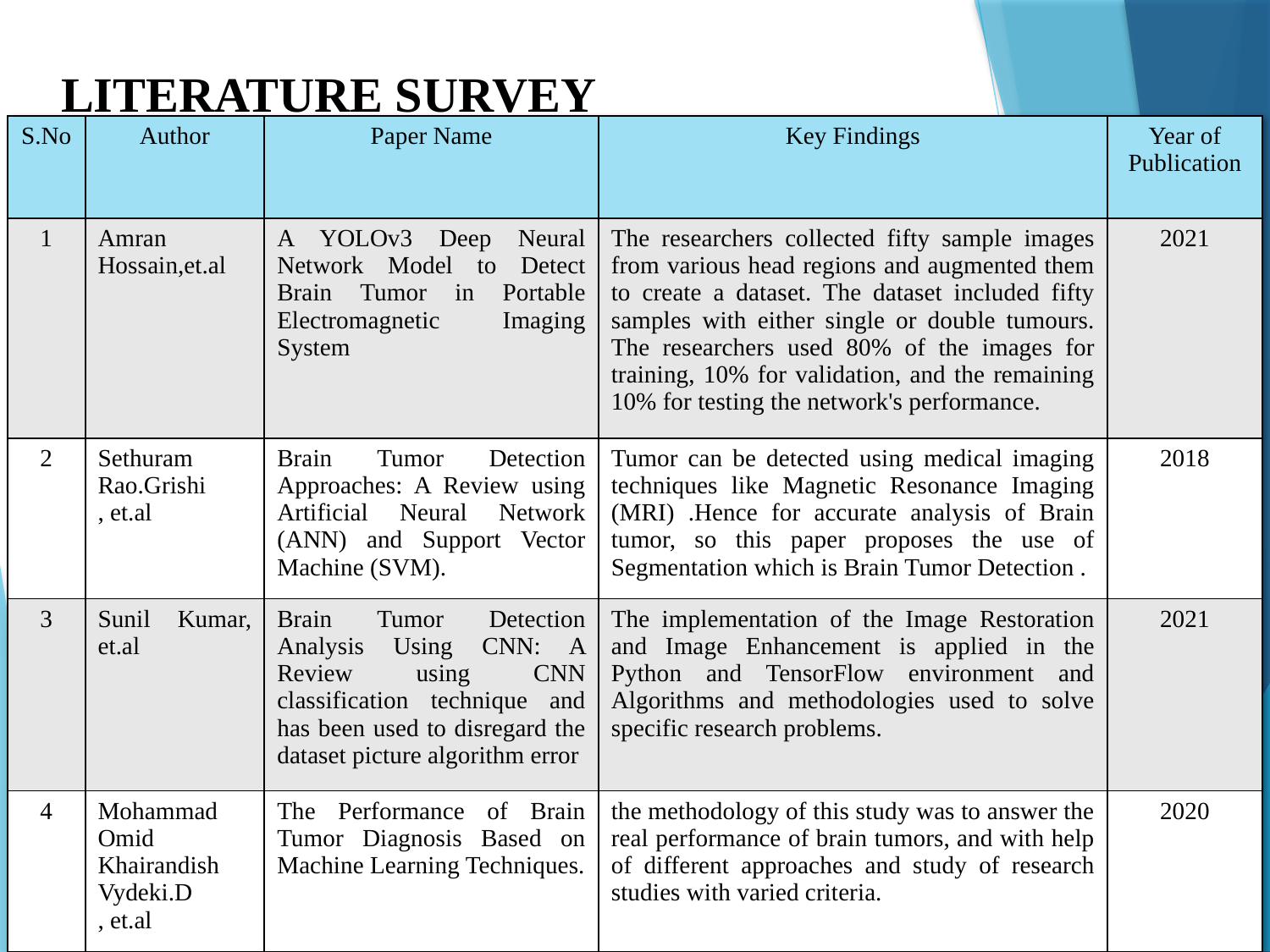

LITERATURE SURVEY
| S.No | Author | Paper Name | Key Findings | Year of Publication |
| --- | --- | --- | --- | --- |
| 1 | Amran Hossain,et.al | A YOLOv3 Deep Neural Network Model to Detect Brain Tumor in Portable Electromagnetic Imaging System | The researchers collected fifty sample images from various head regions and augmented them to create a dataset. The dataset included fifty samples with either single or double tumours. The researchers used 80% of the images for training, 10% for validation, and the remaining 10% for testing the network's performance. | 2021 |
| 2 | Sethuram Rao.Grishi , et.al | Brain Tumor Detection Approaches: A Review using Artificial Neural Network (ANN) and Support Vector Machine (SVM). | Tumor can be detected using medical imaging techniques like Magnetic Resonance Imaging (MRI) .Hence for accurate analysis of Brain tumor, so this paper proposes the use of Segmentation which is Brain Tumor Detection . | 2018 |
| 3 | Sunil Kumar, et.al | Brain Tumor Detection Analysis Using CNN: A Review using CNN classification technique and has been used to disregard the dataset picture algorithm error | The implementation of the Image Restoration and Image Enhancement is applied in the Python and TensorFlow environment and Algorithms and methodologies used to solve specific research problems. | 2021 |
| 4 | Mohammad Omid Khairandish Vydeki.D , et.al | The Performance of Brain Tumor Diagnosis Based on Machine Learning Techniques. | the methodology of this study was to answer the real performance of brain tumors, and with help of different approaches and study of research studies with varied criteria. | 2020 |